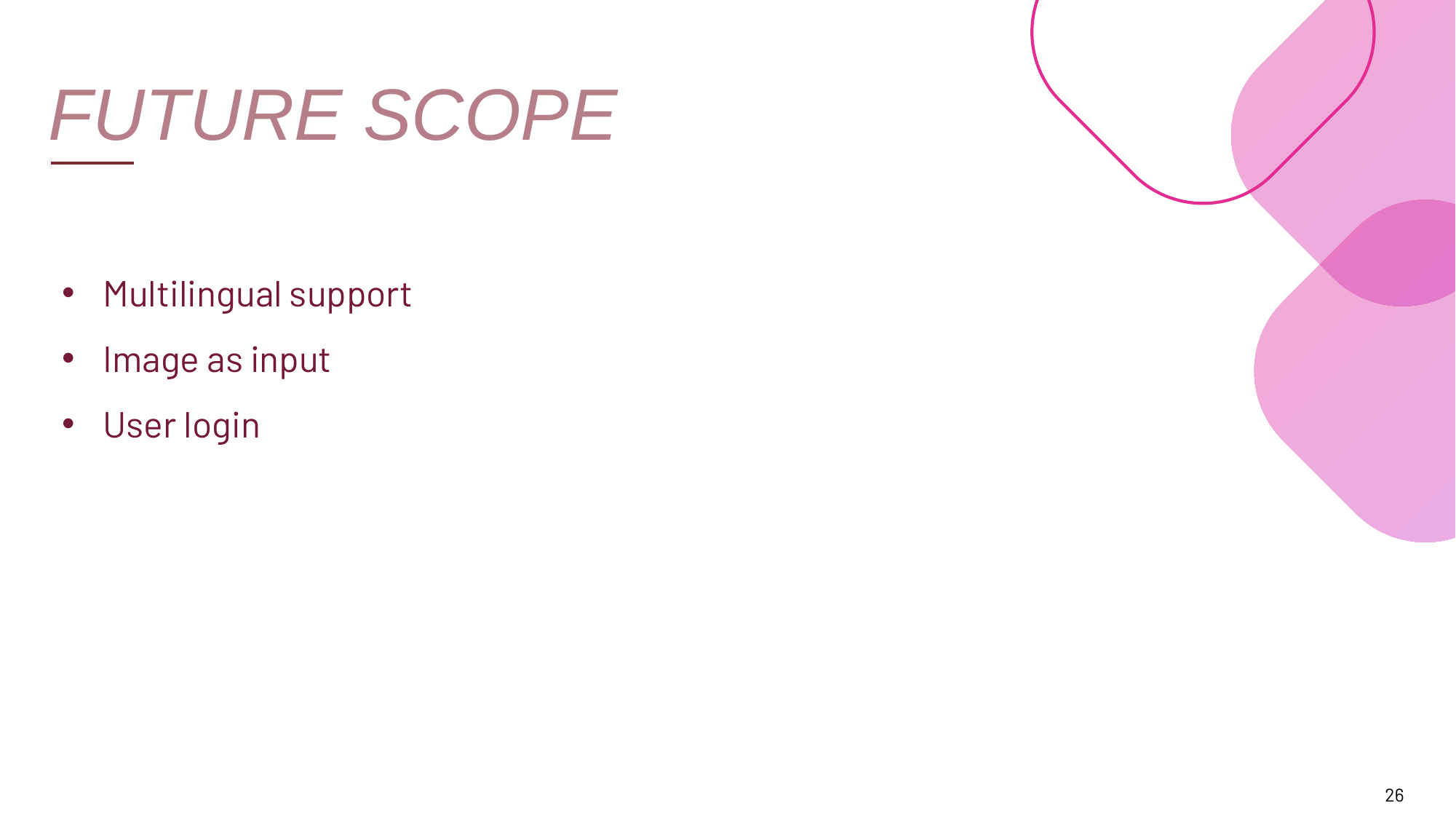

FUTURE SCOPE

Multilingual support
Image as input
User login
26